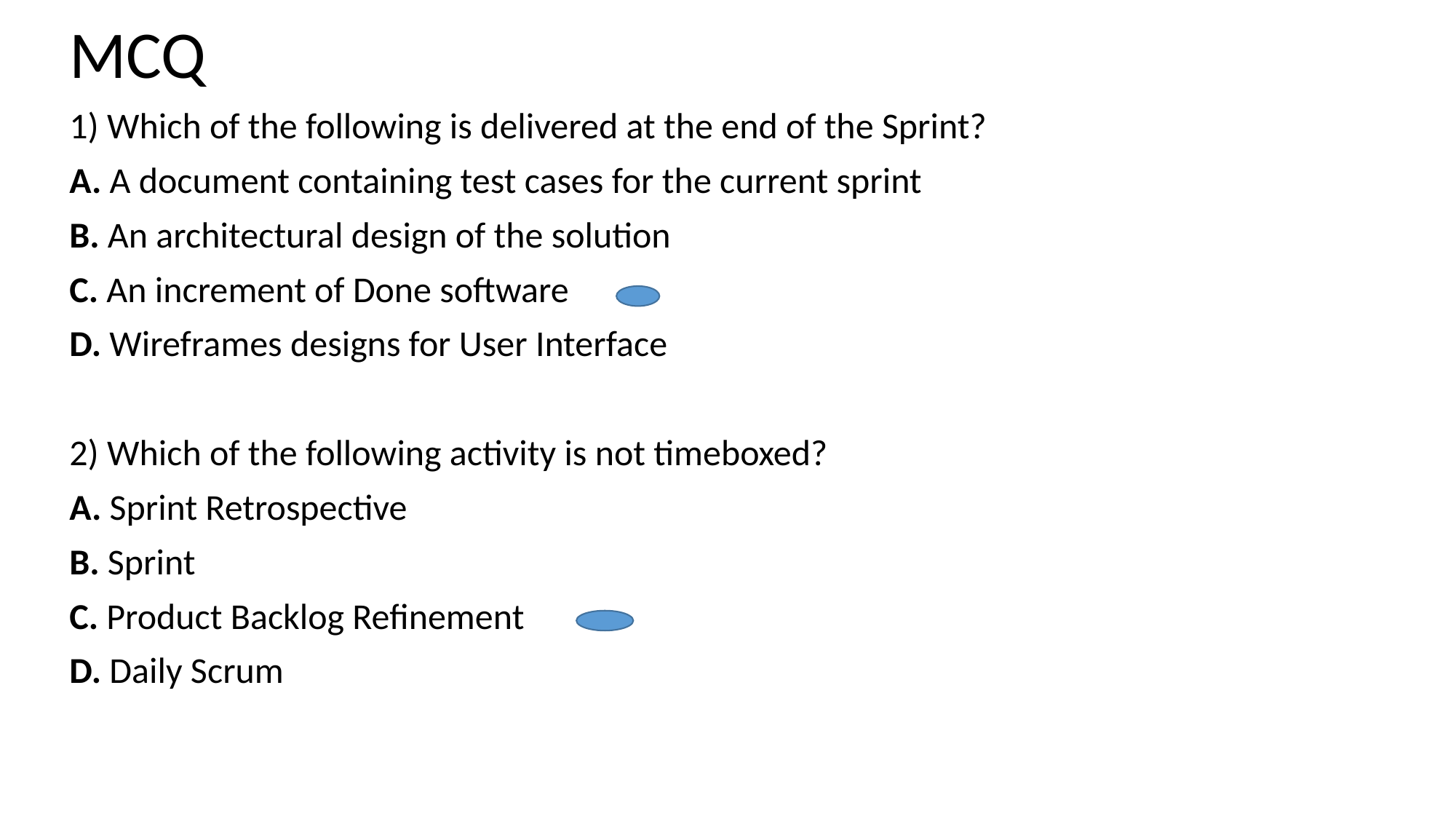

# MCQ
1) Which of the following is delivered at the end of the Sprint?
A. A document containing test cases for the current sprint
B. An architectural design of the solution
C. An increment of Done software
D. Wireframes designs for User Interface

2) Which of the following activity is not timeboxed?
A. Sprint Retrospective
B. Sprint
C. Product Backlog Refinement
D. Daily Scrum